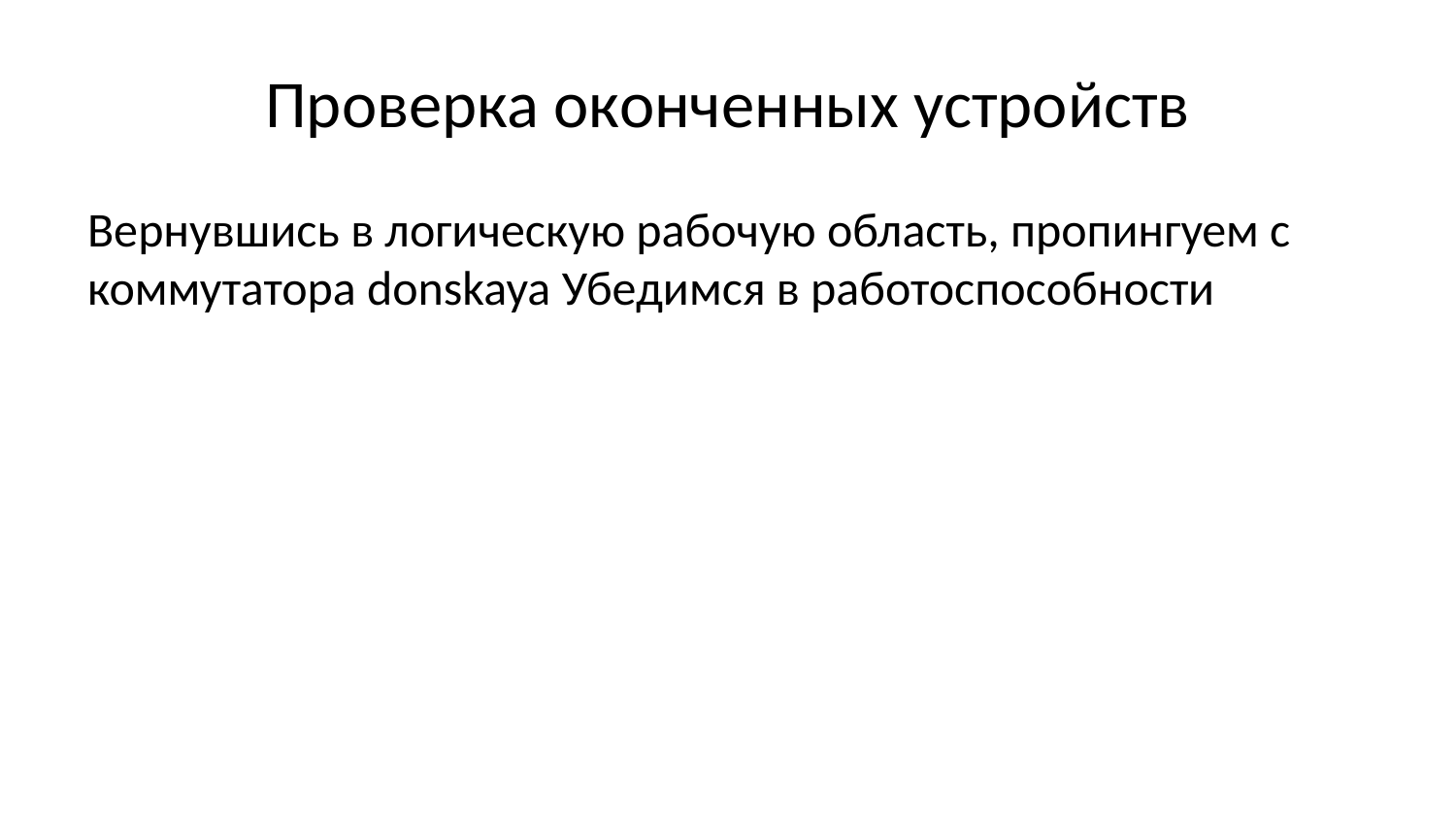

# Проверка оконченных устройств
Вернувшись в логическую рабочую область, пропингуем с коммутатора donskaya Убедимся в работоспособности